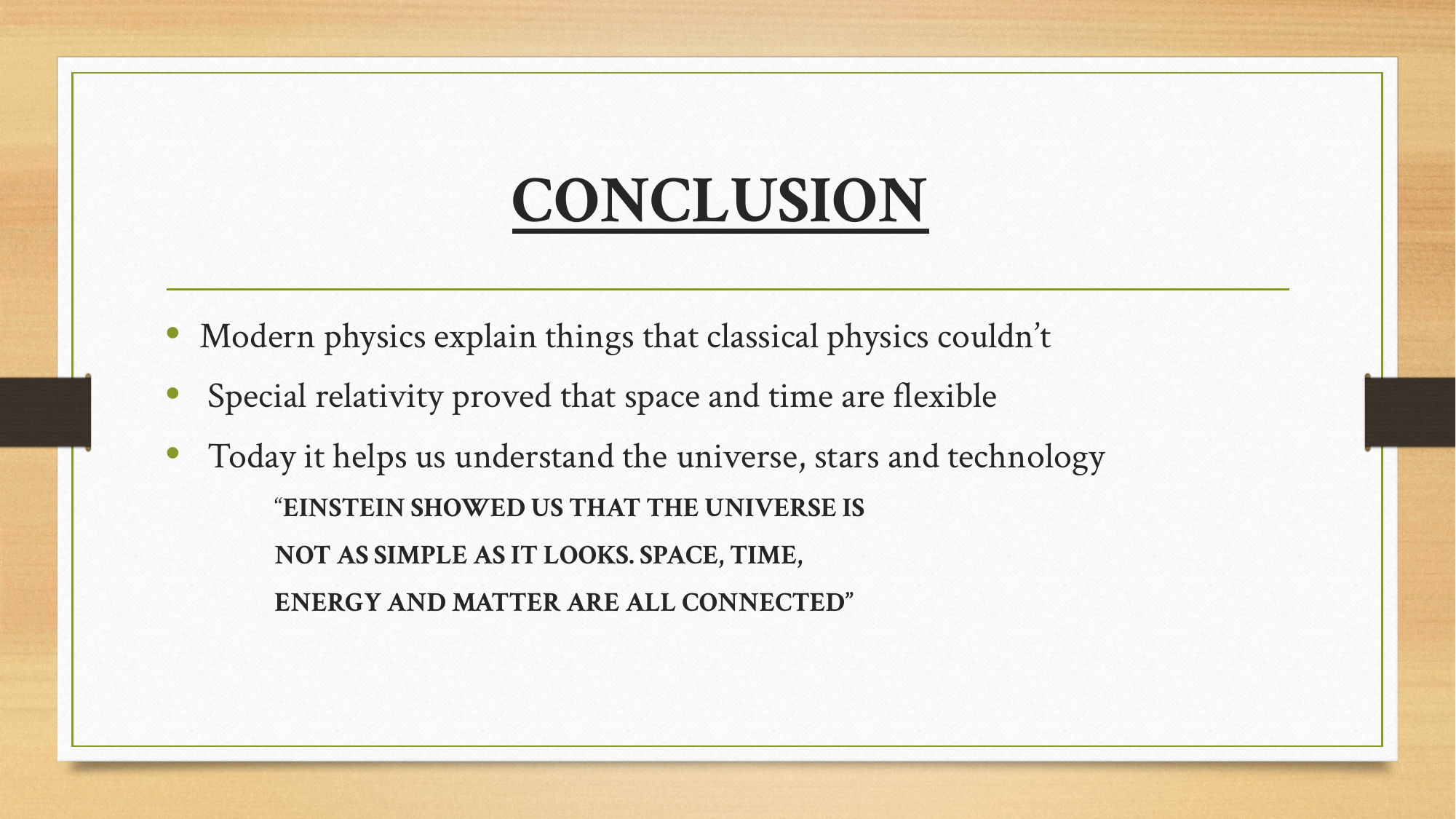

# CONCLUSION
Modern physics explain things that classical physics couldn’t
 Special relativity proved that space and time are flexible
 Today it helps us understand the universe, stars and technology
“EINSTEIN SHOWED US THAT THE UNIVERSE IS
NOT AS SIMPLE AS IT LOOKS. SPACE, TIME,
ENERGY AND MATTER ARE ALL CONNECTED”